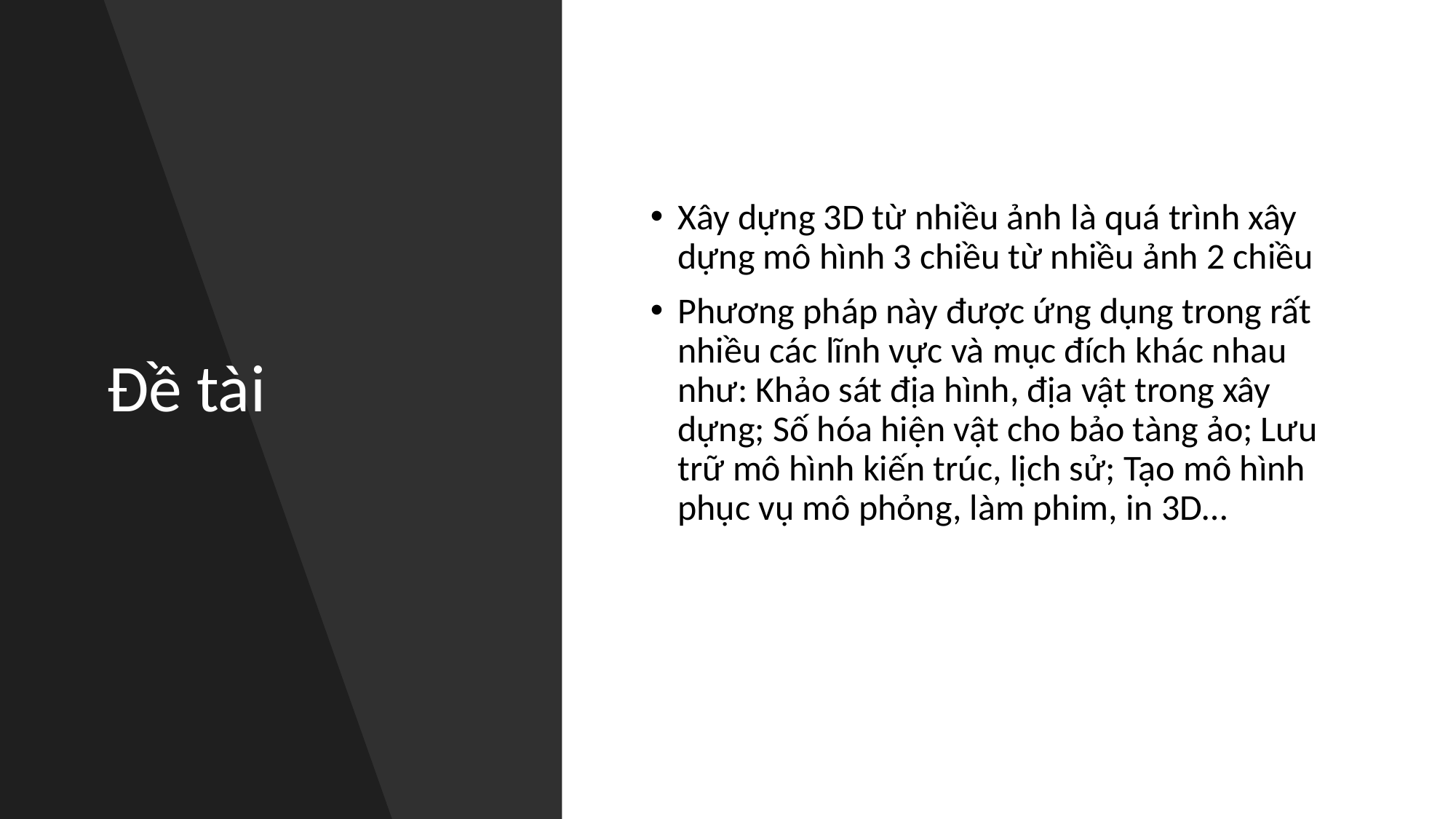

# Đề tài
Xây dựng 3D từ nhiều ảnh là quá trình xây dựng mô hình 3 chiều từ nhiều ảnh 2 chiều
Phương pháp này được ứng dụng trong rất nhiều các lĩnh vực và mục đích khác nhau như: Khảo sát địa hình, địa vật trong xây dựng; Số hóa hiện vật cho bảo tàng ảo; Lưu trữ mô hình kiến trúc, lịch sử; Tạo mô hình phục vụ mô phỏng, làm phim, in 3D…